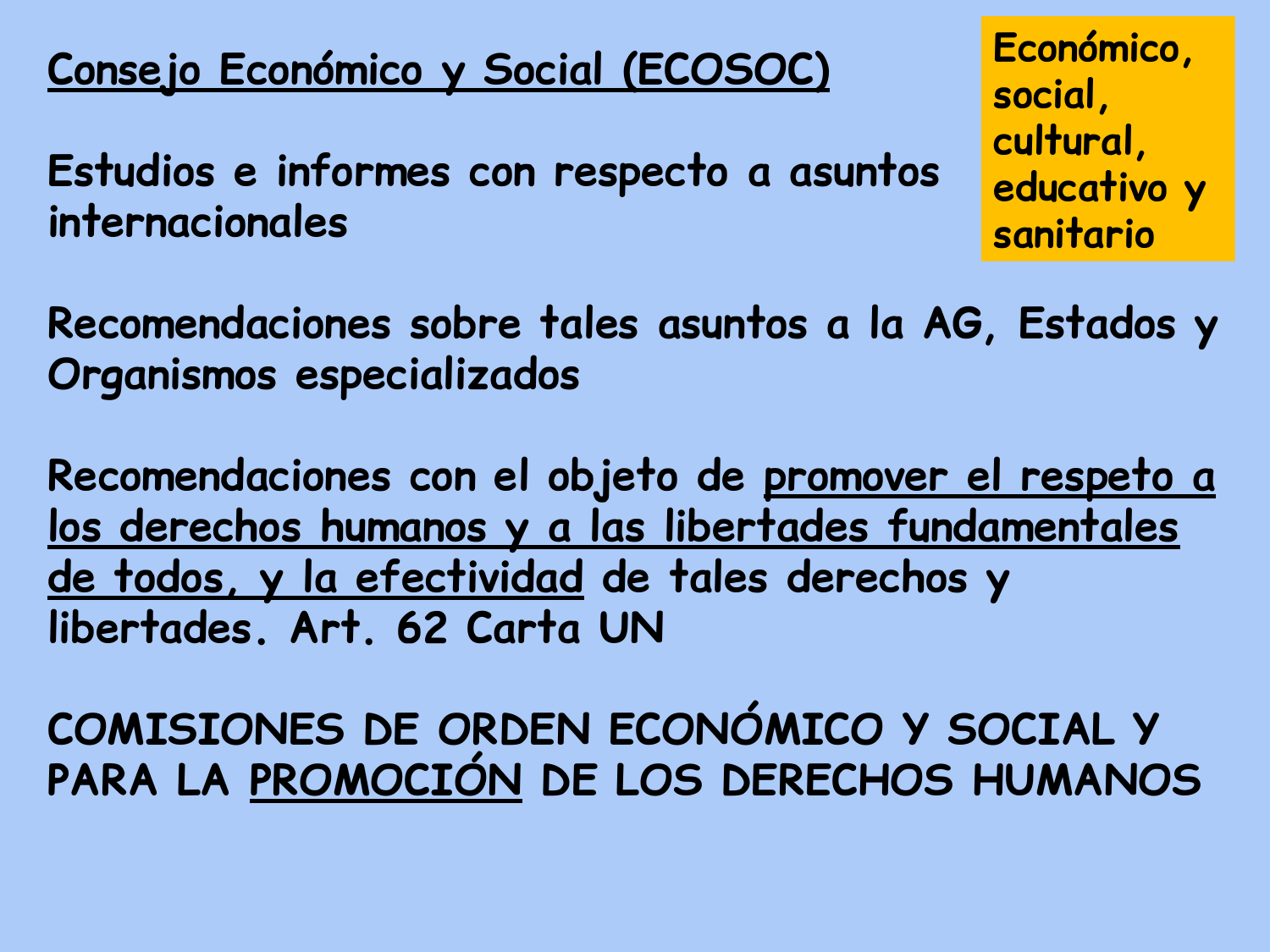

Económico, social, cultural, educativo y sanitario
Consejo Económico y Social (ECOSOC)

Estudios e informes con respecto a asuntos internacionales

Recomendaciones sobre tales asuntos a la AG, Estados y Organismos especializados

Recomendaciones con el objeto de promover el respeto a los derechos humanos y a las libertades fundamentales de todos, y la efectividad de tales derechos y libertades. Art. 62 Carta UN

COMISIONES DE ORDEN ECONÓMICO Y SOCIAL Y PARA LA PROMOCIÓN DE LOS DERECHOS HUMANOS